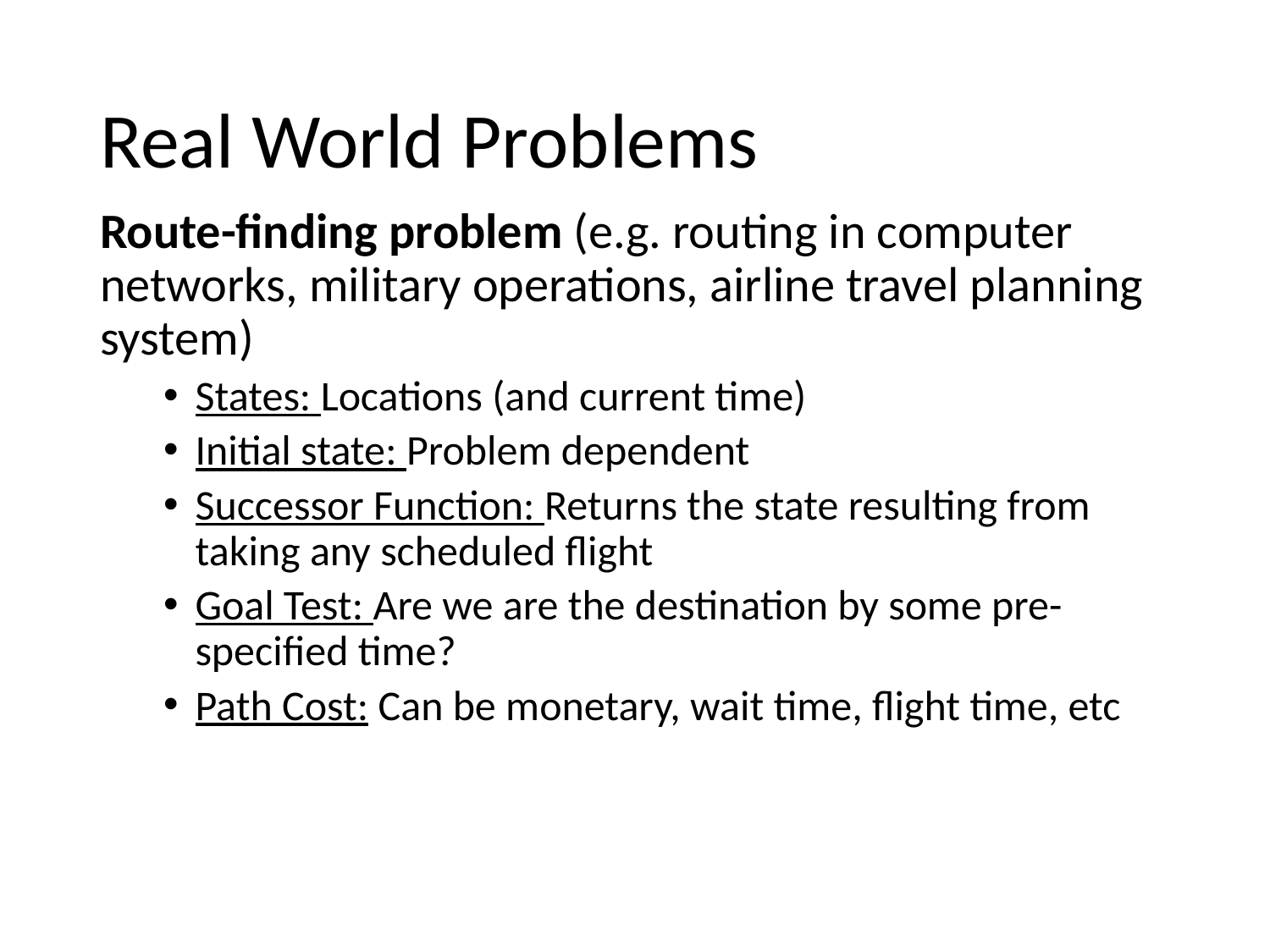

# Real World Problems
Route-finding problem (e.g. routing in computer networks, military operations, airline travel planning system)
States: Locations (and current time)
Initial state: Problem dependent
Successor Function: Returns the state resulting from taking any scheduled flight
Goal Test: Are we are the destination by some pre-specified time?
Path Cost: Can be monetary, wait time, flight time, etc